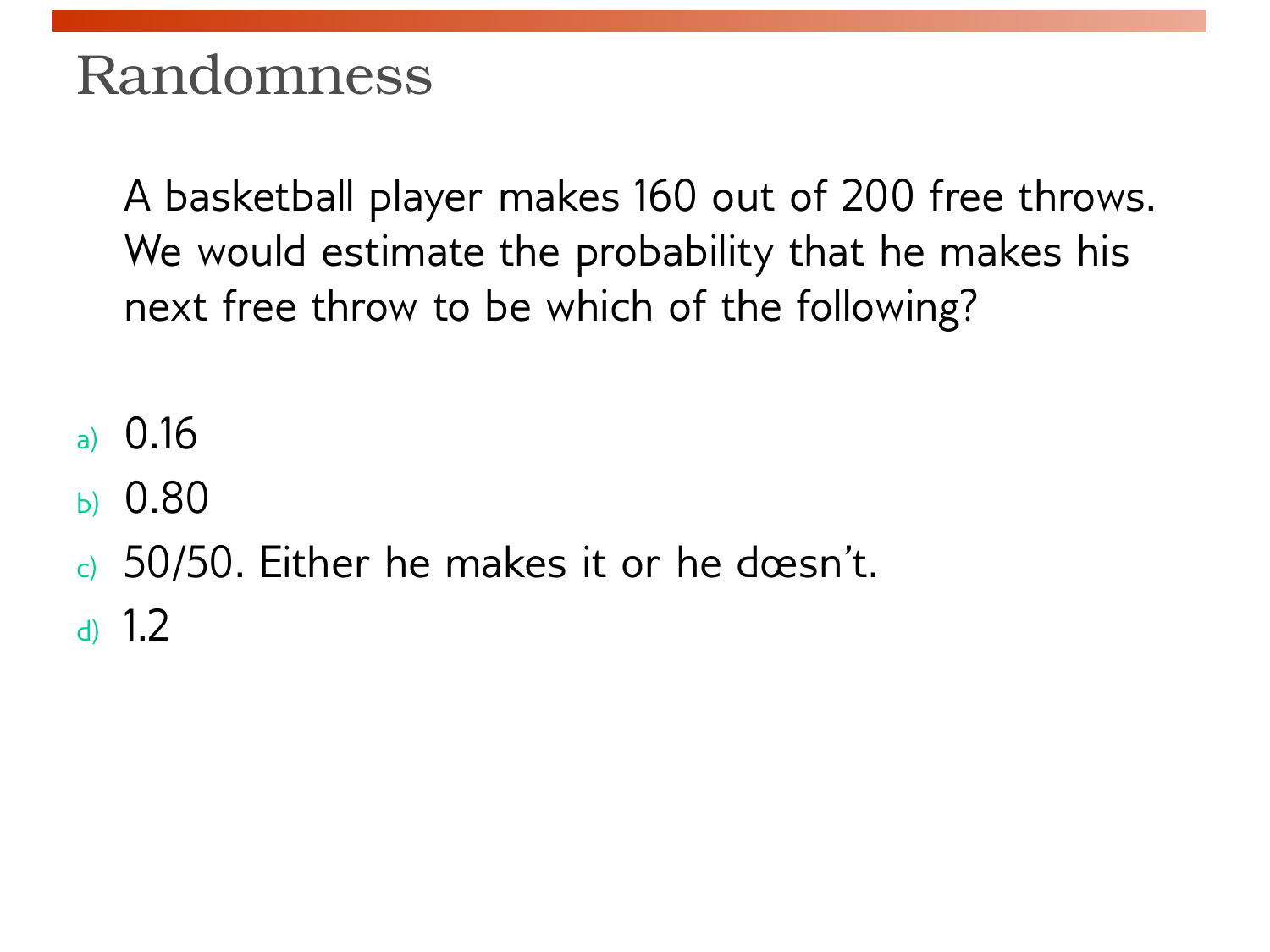

# Randomness
	A basketball player makes 160 out of 200 free throws. We would estimate the probability that he makes his next free throw to be which of the following?

0.16
0.80
50/50. Either he makes it or he doesn’t.
1.2